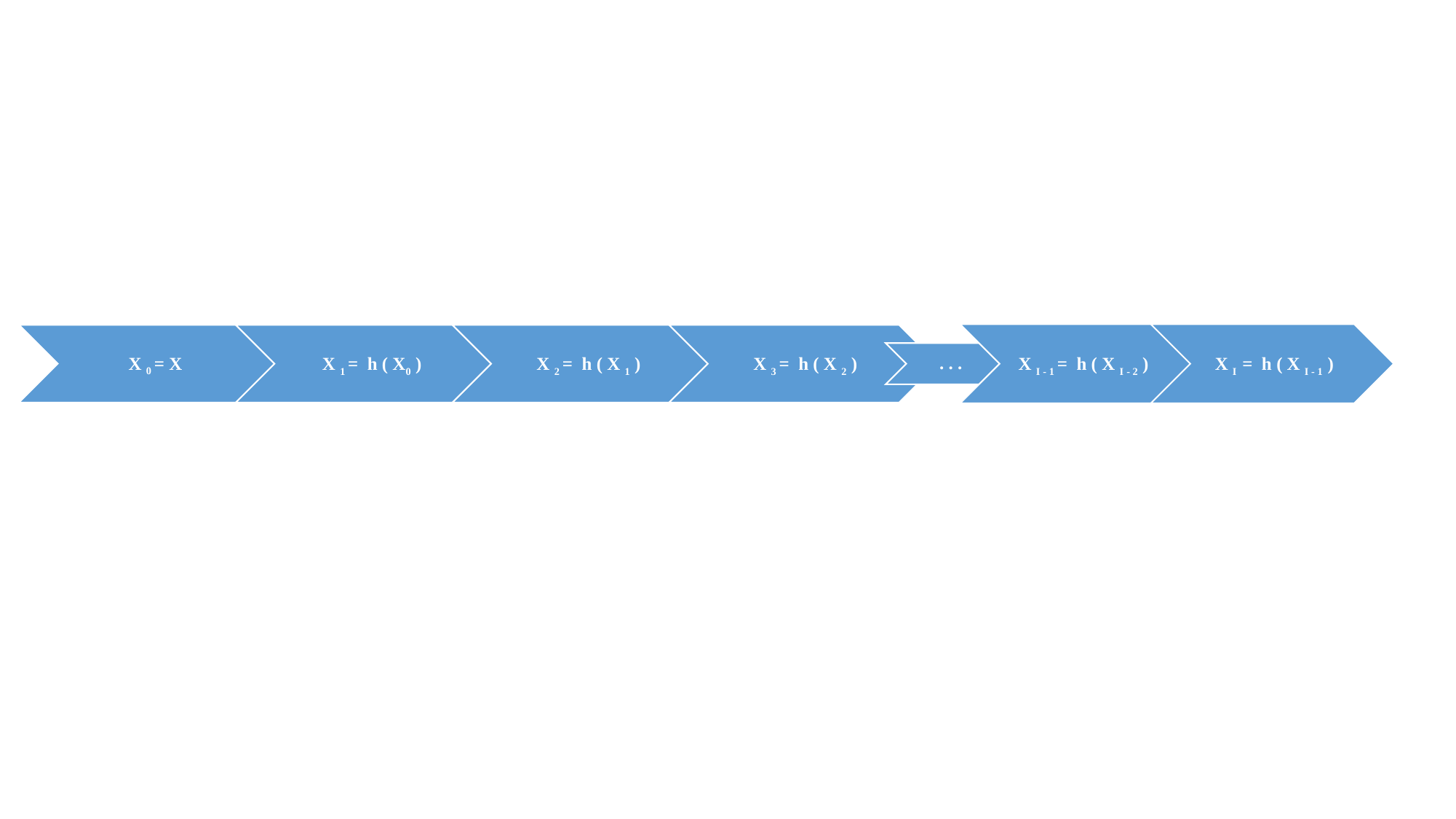

X 0 = X

X 1 =  h ( X0 )
X 2 =  h ( X 1 )
X 3 =  h ( X 2 )
. . .
X I - 1 =  h ( X I - 2 )
X I  =  h ( X I - 1 )